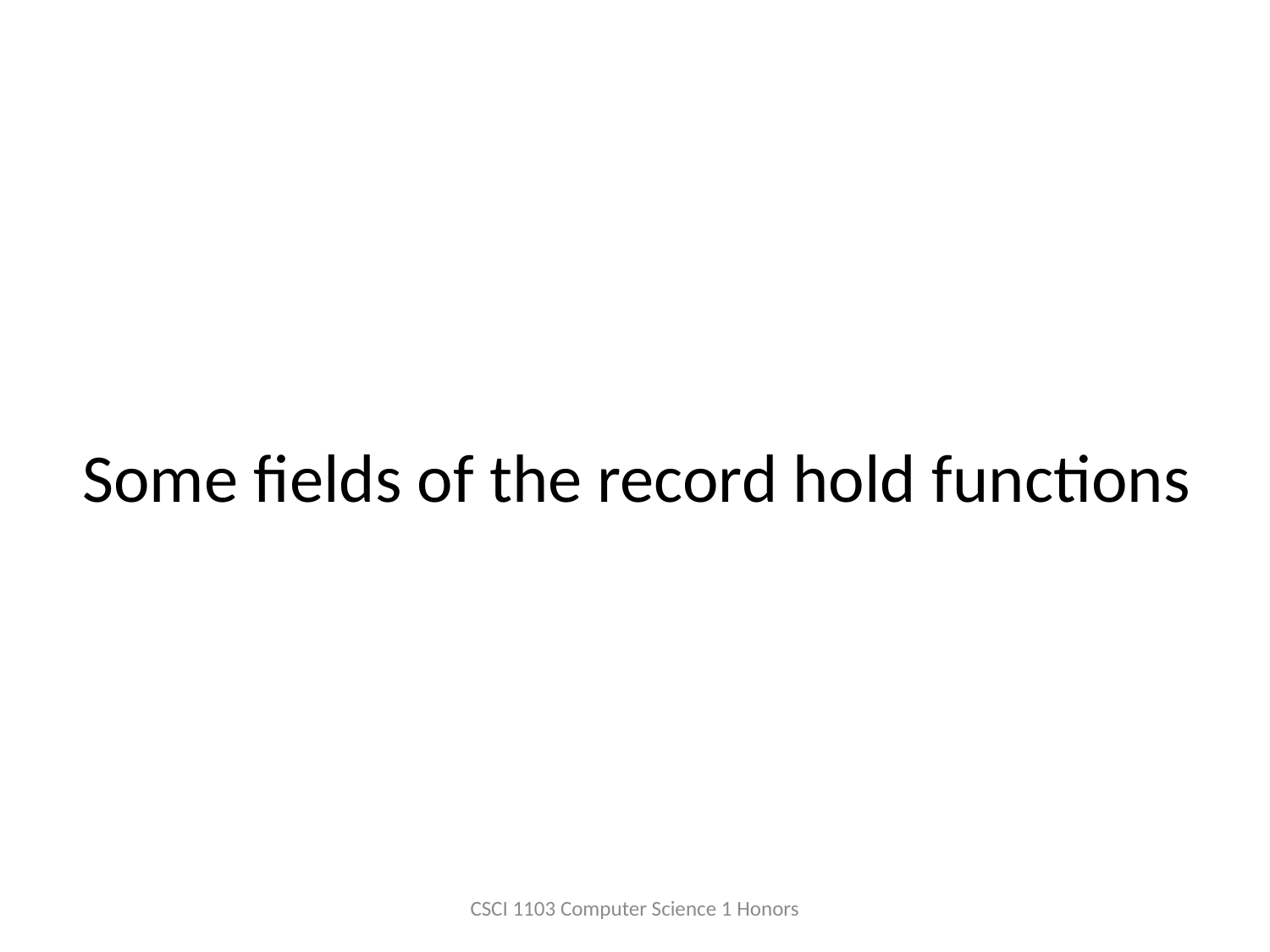

# Some fields of the record hold functions
CSCI 1103 Computer Science 1 Honors